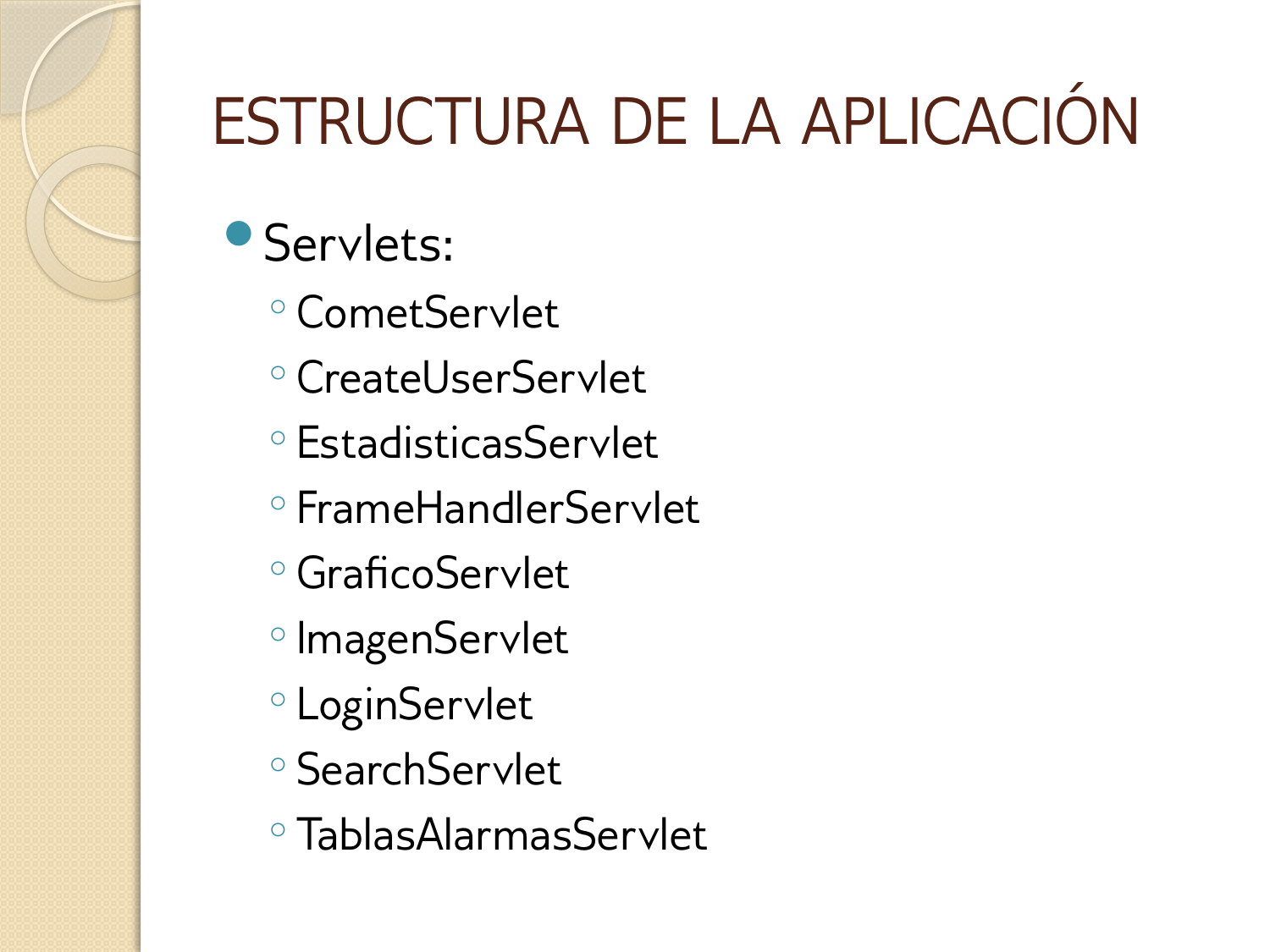

# ESTRUCTURA DE LA APLICACIÓN
Servlets:
CometServlet
CreateUserServlet
EstadisticasServlet
FrameHandlerServlet
GraficoServlet
ImagenServlet
LoginServlet
SearchServlet
TablasAlarmasServlet